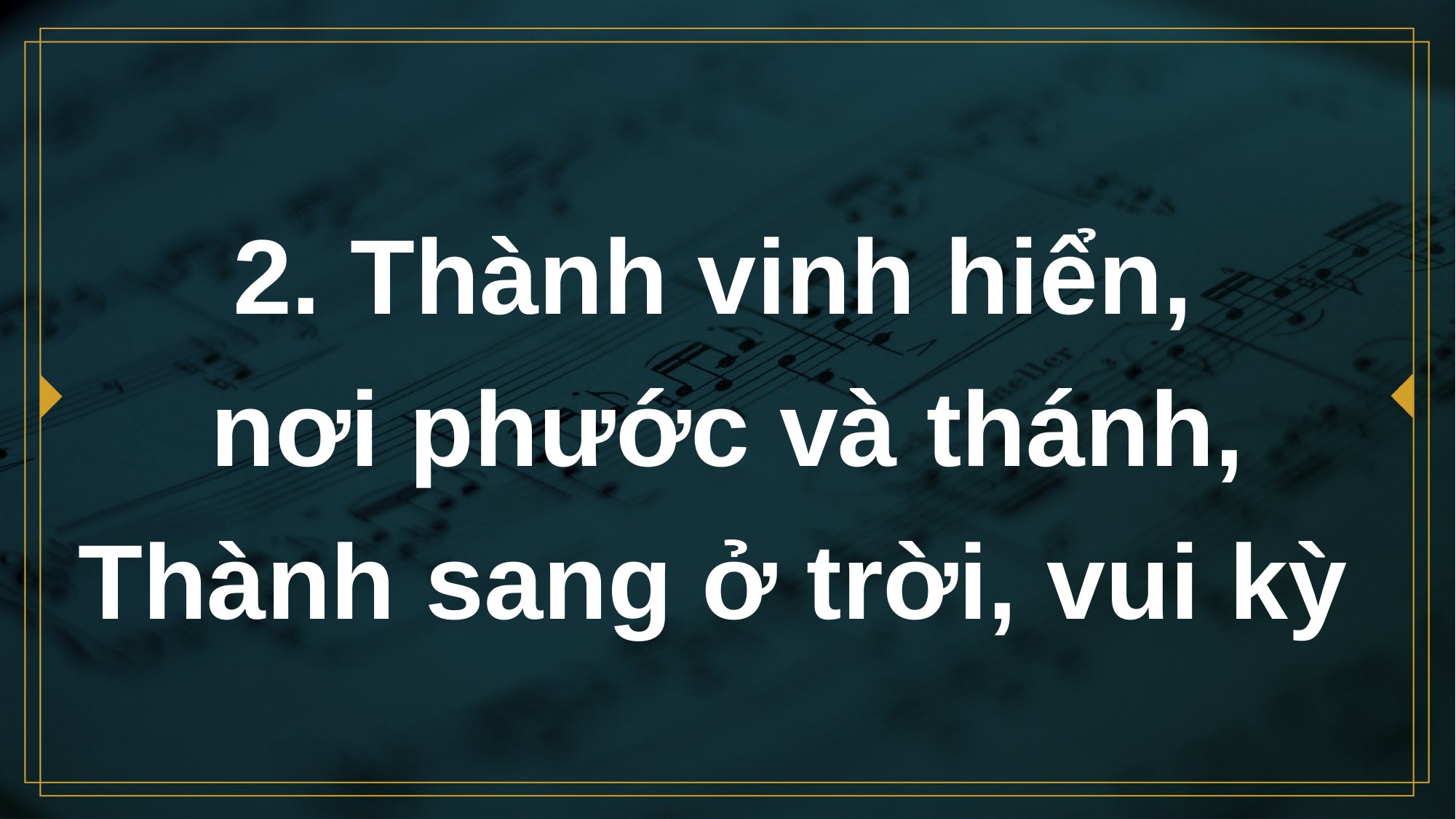

# 2. Thành vinh hiển, nơi phước và thánh, Thành sang ở trời, vui kỳ